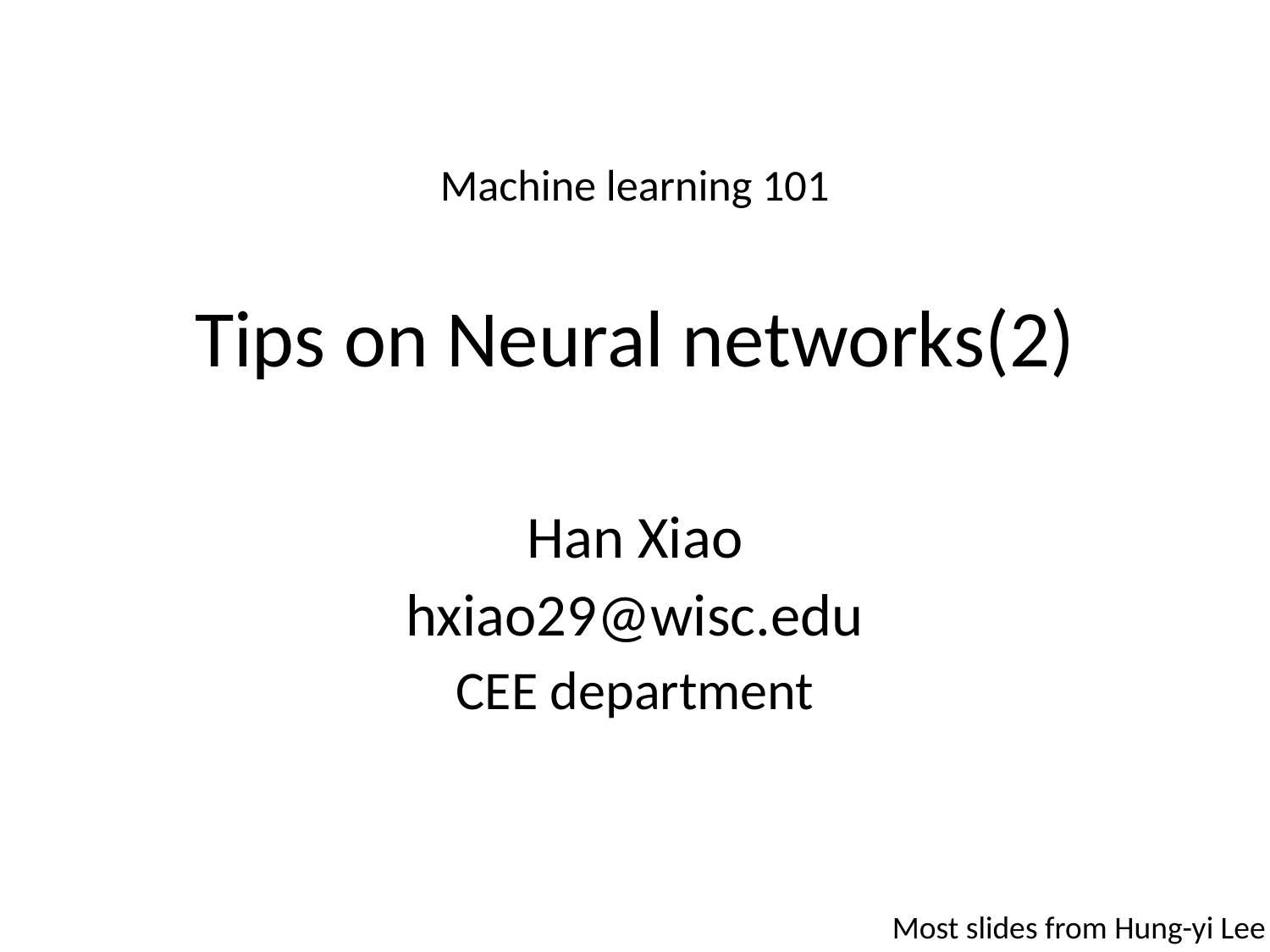

# Machine learning 101 Tips on Neural networks(2)
Han Xiao
hxiao29@wisc.edu
CEE department

Most slides from Hung-yi Lee